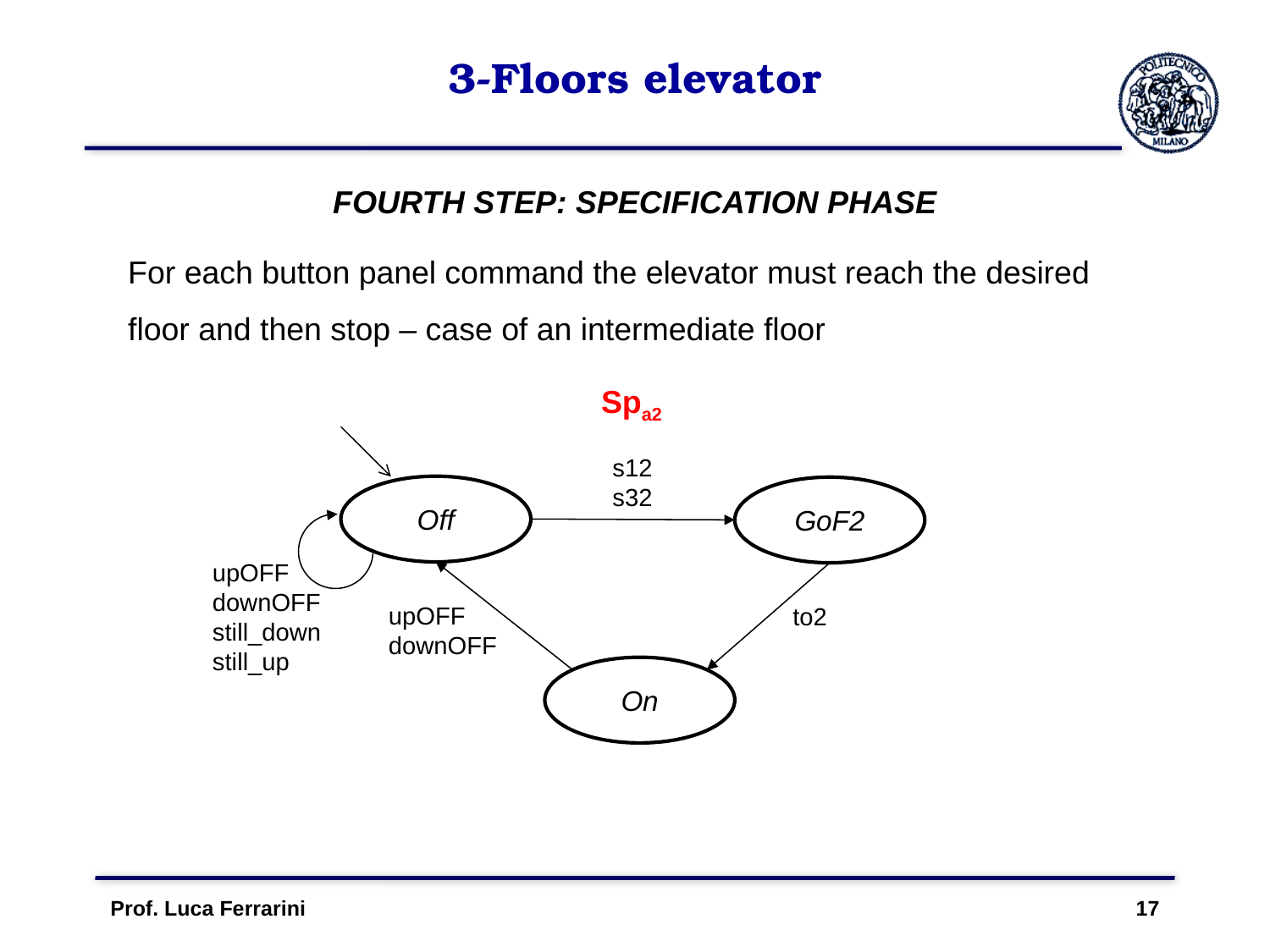

# 3-Floors elevator
FOURTH STEP: SPECIFICATION PHASE
For each button panel command the elevator must reach the desired floor and then stop – case of an intermediate floor
Spa2
s12
s32
Off
GoF2
upOFF
downOFF
to2
On

upOFF
downOFF
still_down
still_up
Prof. Luca Ferrarini                                                                                                                                            17